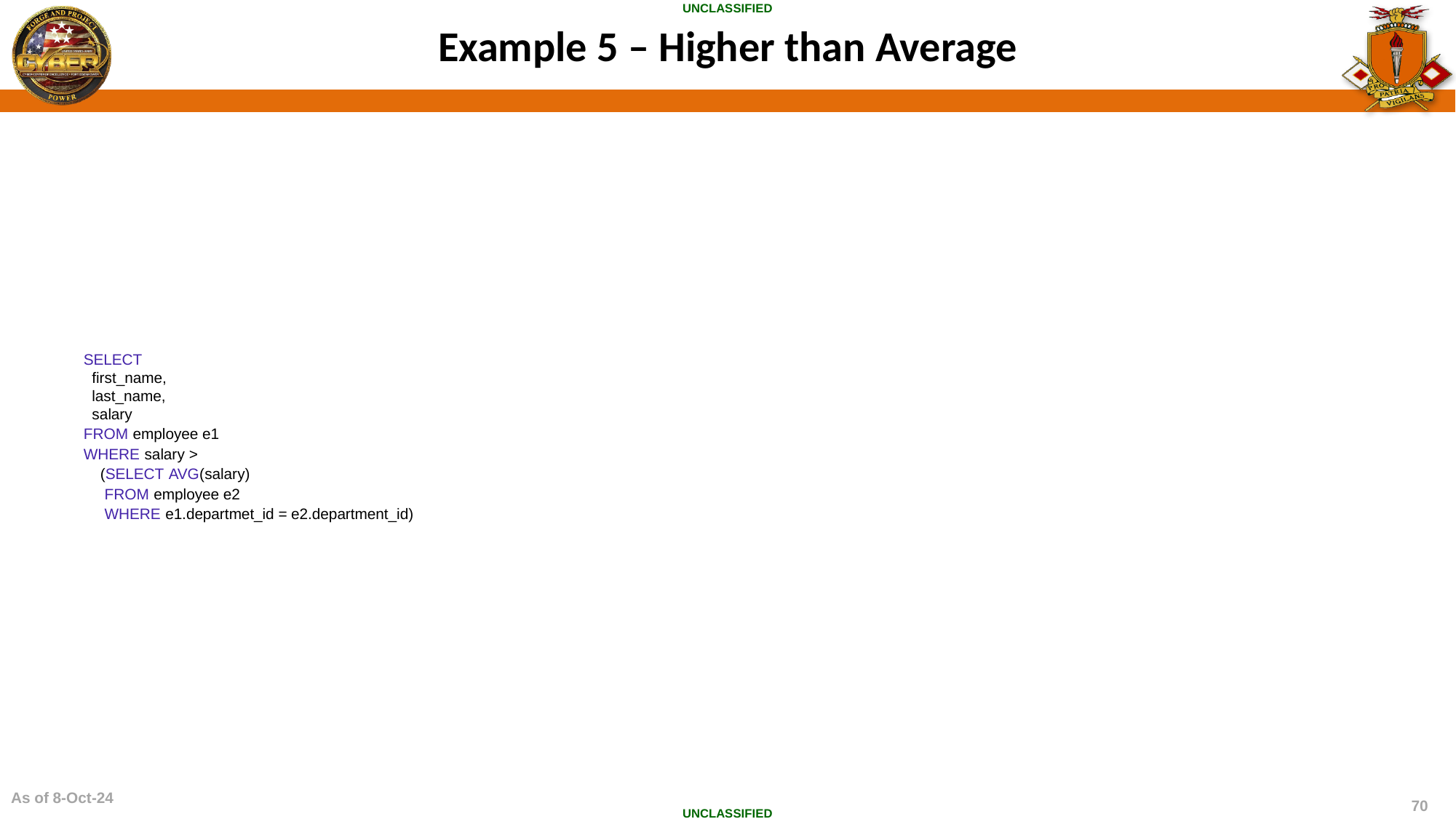

# Example 5 – Higher than Average
SELECT
  first_name,
  last_name,
  salary
FROM employee e1
WHERE salary >
    (SELECT AVG(salary)
     FROM employee e2
     WHERE e1.departmet_id = e2.department_id)
As of 8-Oct-24